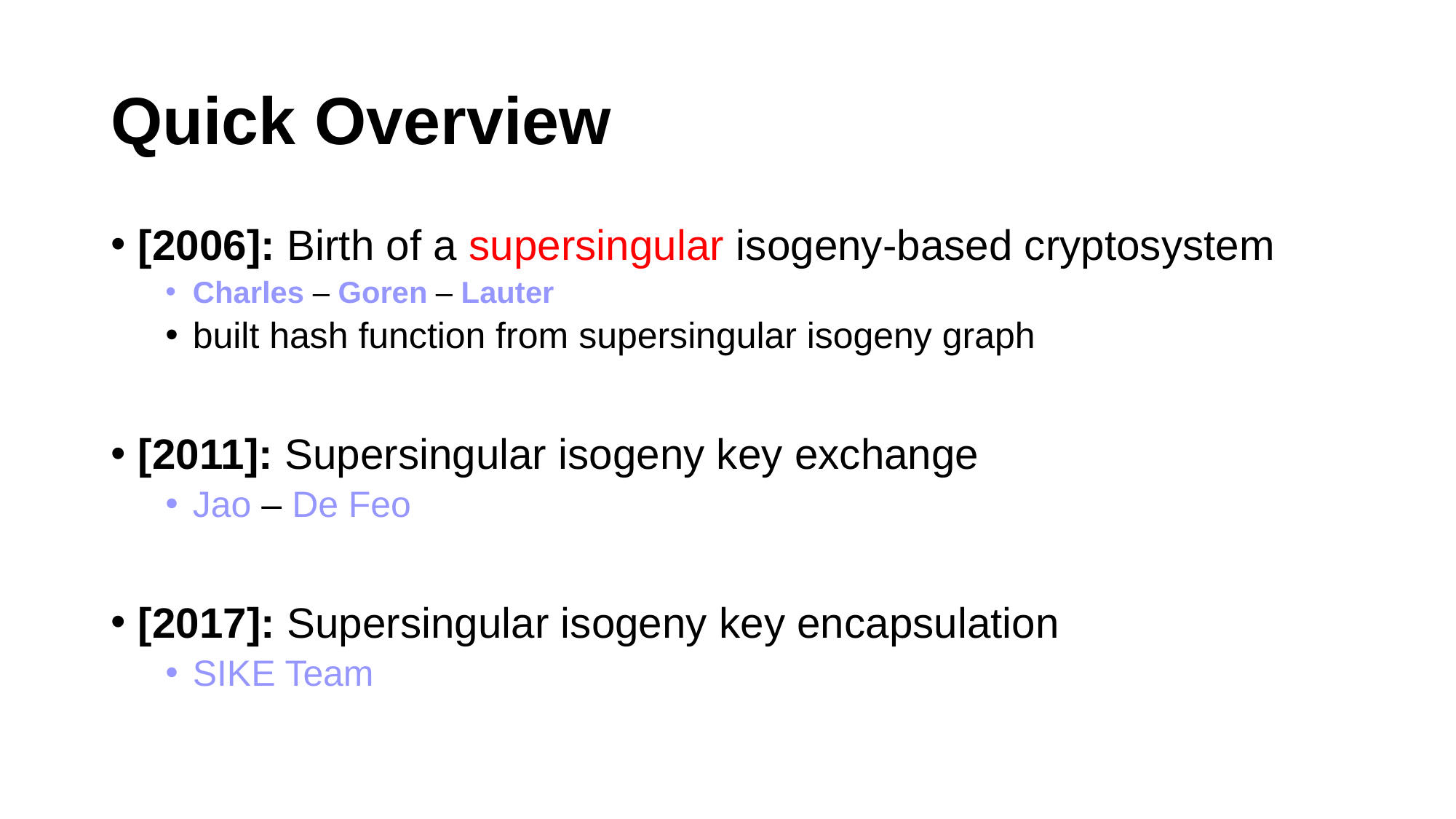

# Quick Overview
[2006]: Birth of a supersingular isogeny-based cryptosystem
Charles – Goren – Lauter
built hash function from supersingular isogeny graph

[2011]: Supersingular isogeny key exchange
Jao – De Feo

[2017]: Supersingular isogeny key encapsulation
SIKE Team